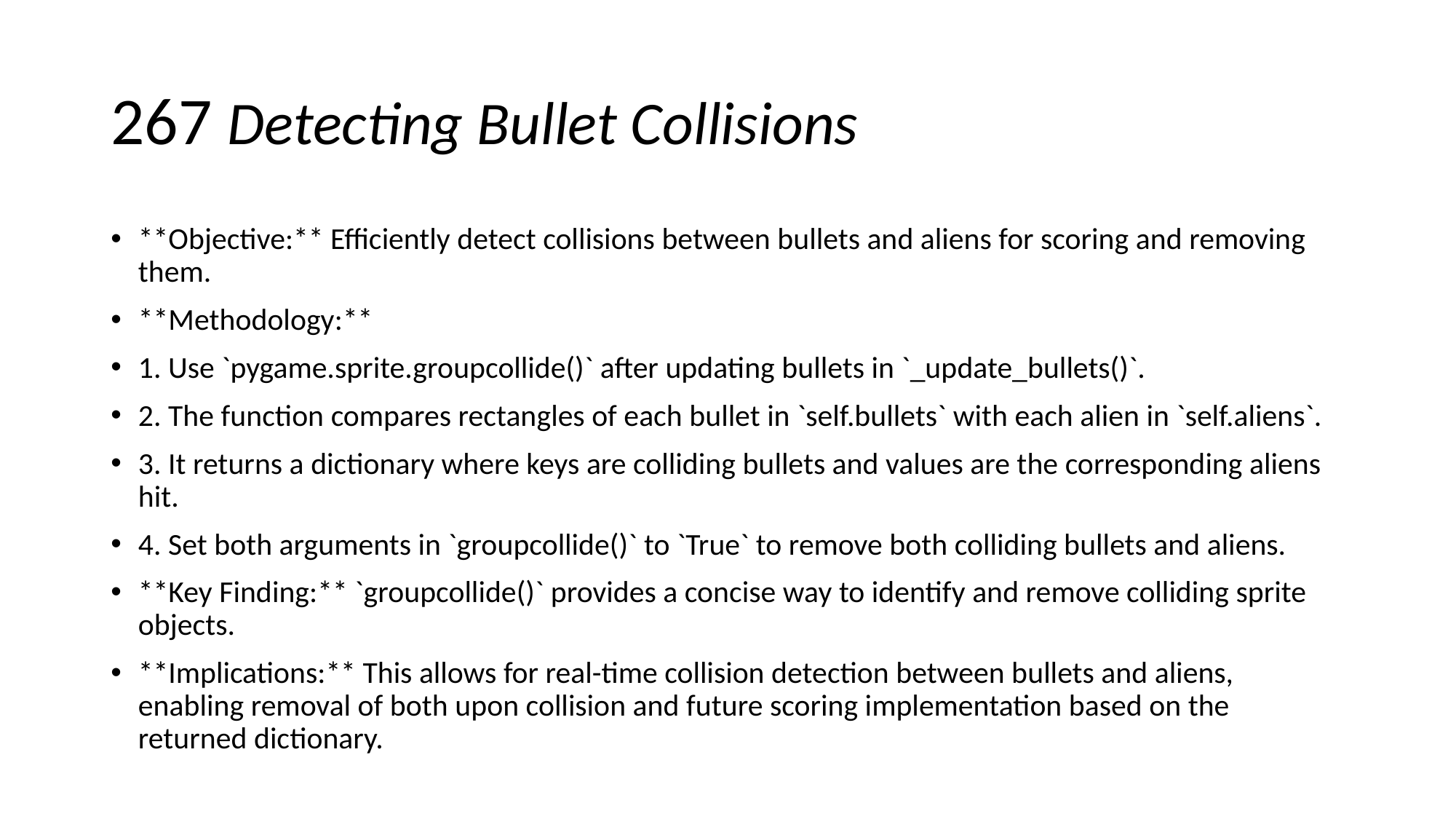

# 267 Detecting Bullet Collisions
**Objective:** Efficiently detect collisions between bullets and aliens for scoring and removing them.
**Methodology:**
1. Use `pygame.sprite.groupcollide()` after updating bullets in `_update_bullets()`.
2. The function compares rectangles of each bullet in `self.bullets` with each alien in `self.aliens`.
3. It returns a dictionary where keys are colliding bullets and values are the corresponding aliens hit.
4. Set both arguments in `groupcollide()` to `True` to remove both colliding bullets and aliens.
**Key Finding:** `groupcollide()` provides a concise way to identify and remove colliding sprite objects.
**Implications:** This allows for real-time collision detection between bullets and aliens, enabling removal of both upon collision and future scoring implementation based on the returned dictionary.